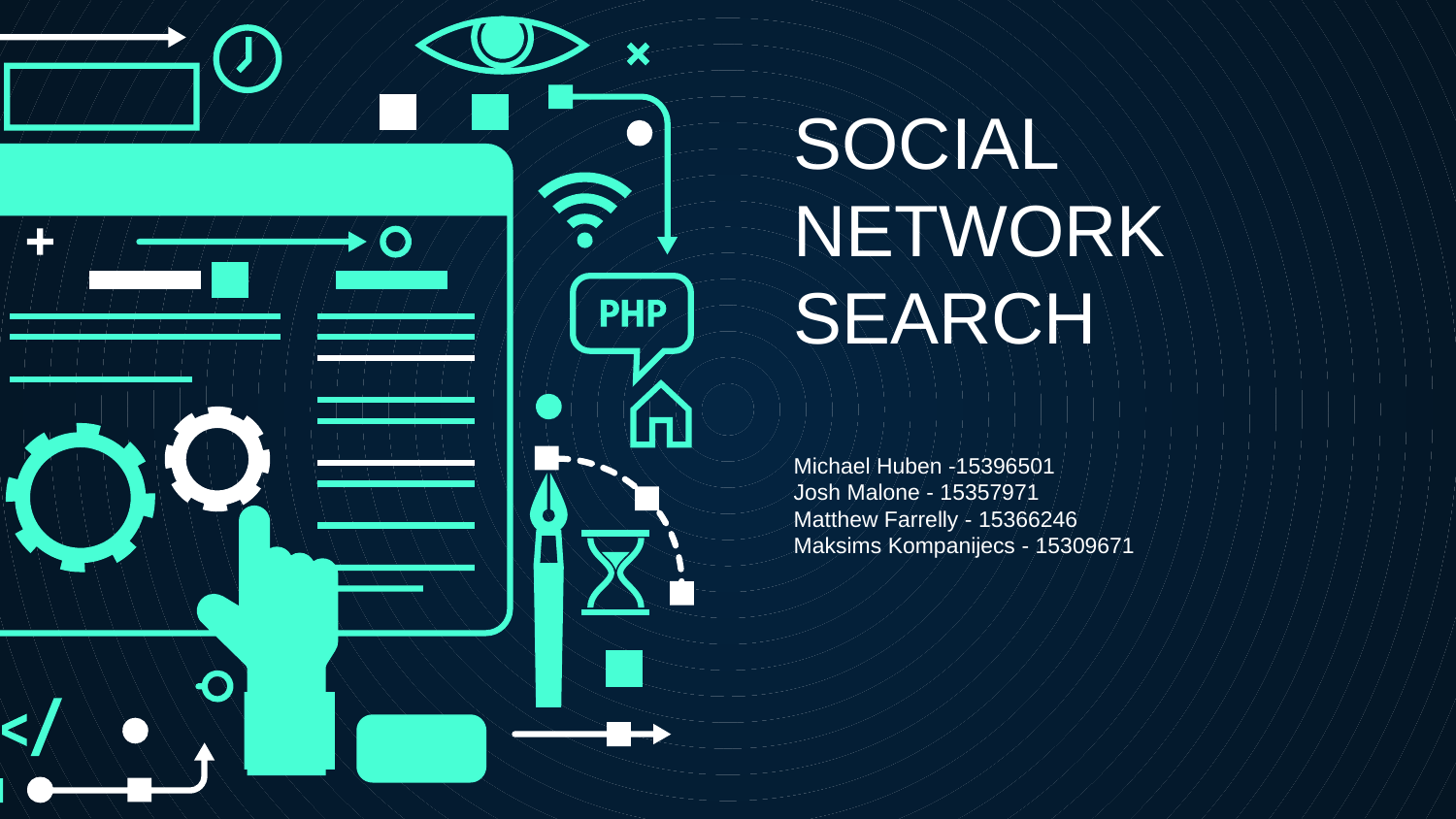

# SOCIAL NETWORK SEARCH

Michael Huben -15396501
Josh Malone - 15357971
Matthew Farrelly - 15366246
Maksims Kompanijecs - 15309671